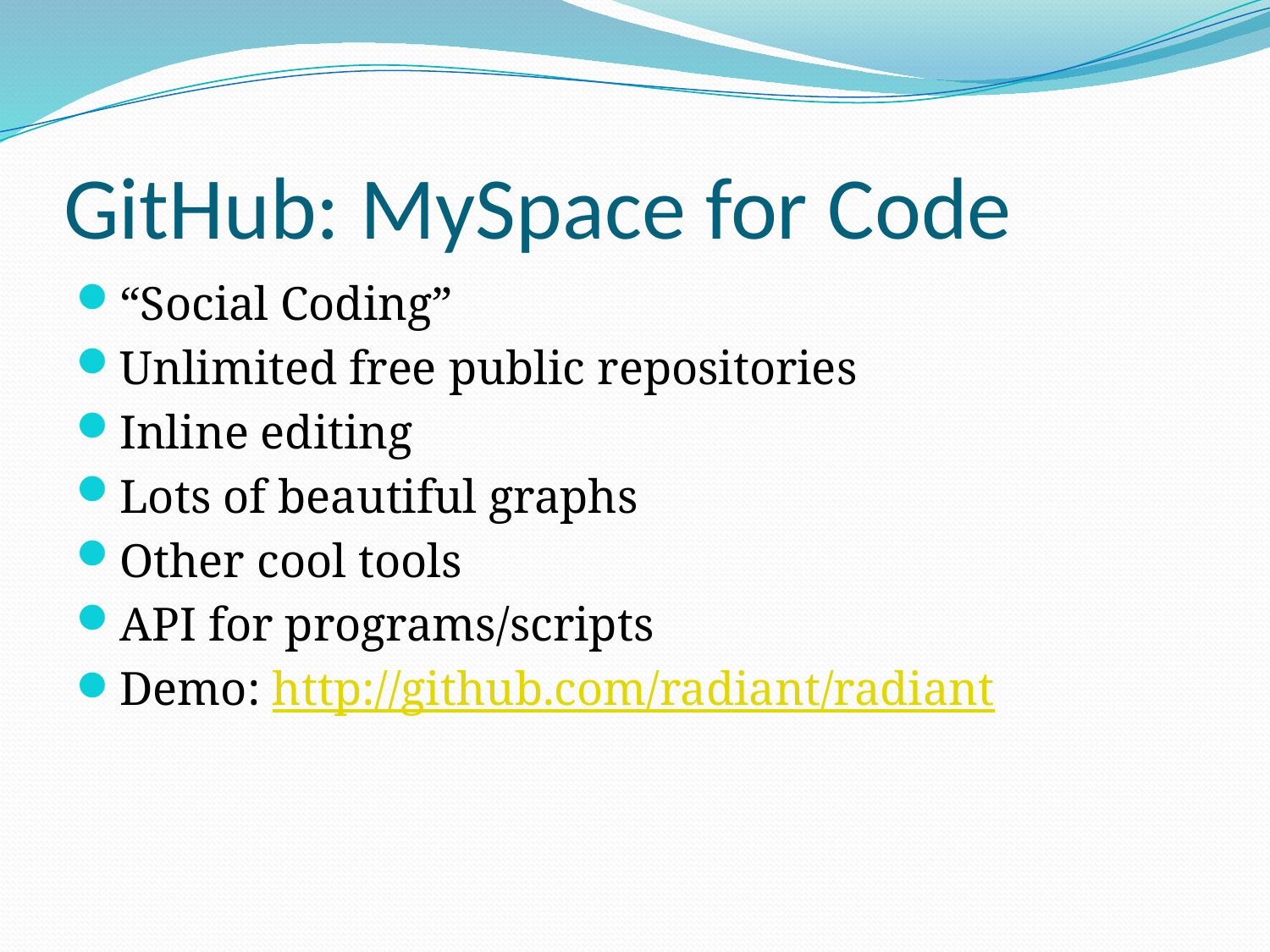

# GitHub: MySpace for Code
“Social Coding”
Unlimited free public repositories
Inline editing
Lots of beautiful graphs
Other cool tools
API for programs/scripts
Demo: http://github.com/radiant/radiant